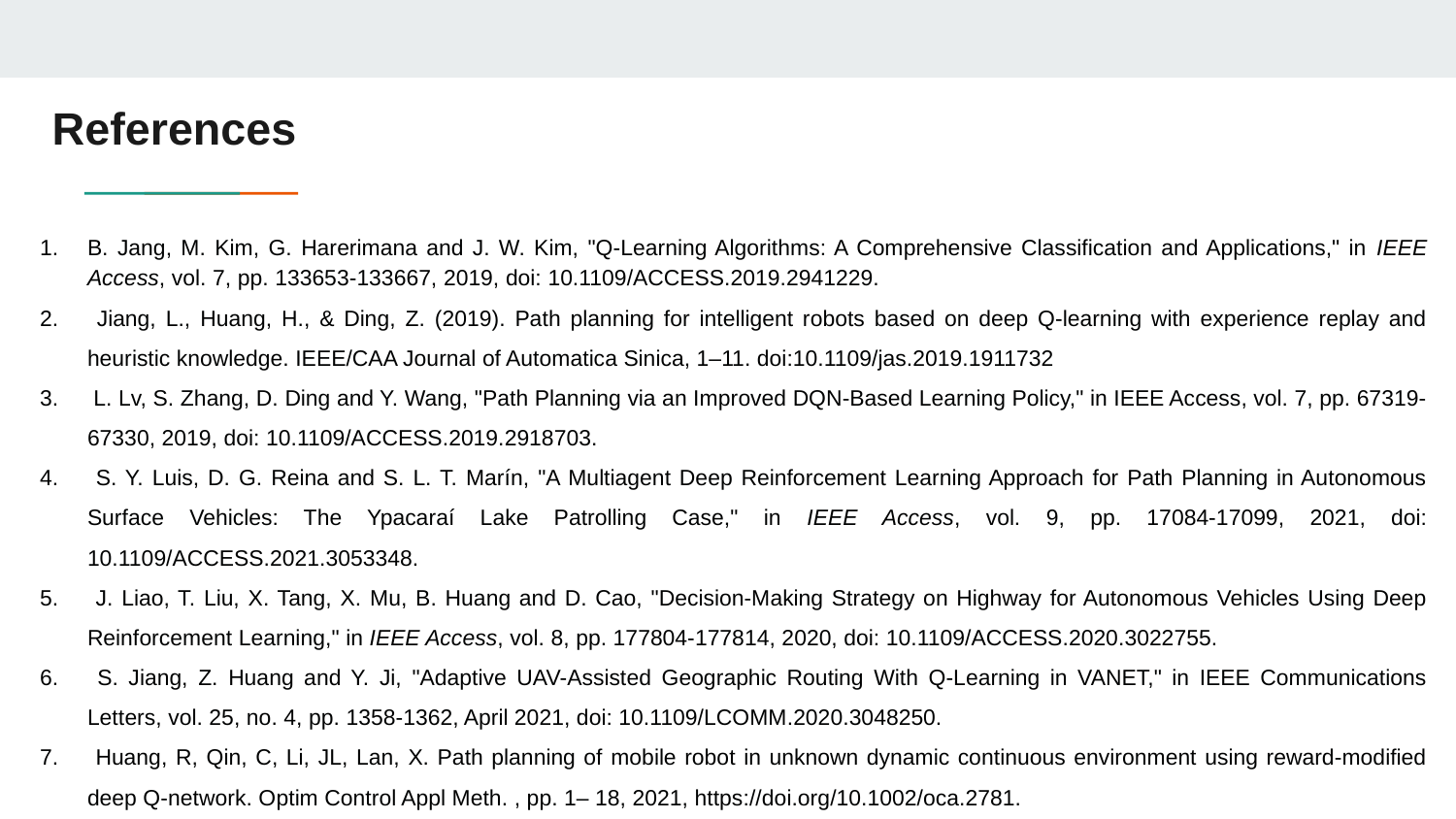

# References

B. Jang, M. Kim, G. Harerimana and J. W. Kim, "Q-Learning Algorithms: A Comprehensive Classification and Applications," in IEEE Access, vol. 7, pp. 133653-133667, 2019, doi: 10.1109/ACCESS.2019.2941229.
 Jiang, L., Huang, H., & Ding, Z. (2019). Path planning for intelligent robots based on deep Q-learning with experience replay and heuristic knowledge. IEEE/CAA Journal of Automatica Sinica, 1–11. doi:10.1109/jas.2019.1911732
 L. Lv, S. Zhang, D. Ding and Y. Wang, "Path Planning via an Improved DQN-Based Learning Policy," in IEEE Access, vol. 7, pp. 67319-67330, 2019, doi: 10.1109/ACCESS.2019.2918703.
 S. Y. Luis, D. G. Reina and S. L. T. Marín, "A Multiagent Deep Reinforcement Learning Approach for Path Planning in Autonomous Surface Vehicles: The Ypacaraí Lake Patrolling Case," in IEEE Access, vol. 9, pp. 17084-17099, 2021, doi: 10.1109/ACCESS.2021.3053348.
 J. Liao, T. Liu, X. Tang, X. Mu, B. Huang and D. Cao, "Decision-Making Strategy on Highway for Autonomous Vehicles Using Deep Reinforcement Learning," in IEEE Access, vol. 8, pp. 177804-177814, 2020, doi: 10.1109/ACCESS.2020.3022755.
 S. Jiang, Z. Huang and Y. Ji, "Adaptive UAV-Assisted Geographic Routing With Q-Learning in VANET," in IEEE Communications Letters, vol. 25, no. 4, pp. 1358-1362, April 2021, doi: 10.1109/LCOMM.2020.3048250.
 Huang, R, Qin, C, Li, JL, Lan, X. Path planning of mobile robot in unknown dynamic continuous environment using reward-modified deep Q-network. Optim Control Appl Meth. , pp. 1– 18, 2021, https://doi.org/10.1002/oca.2781.